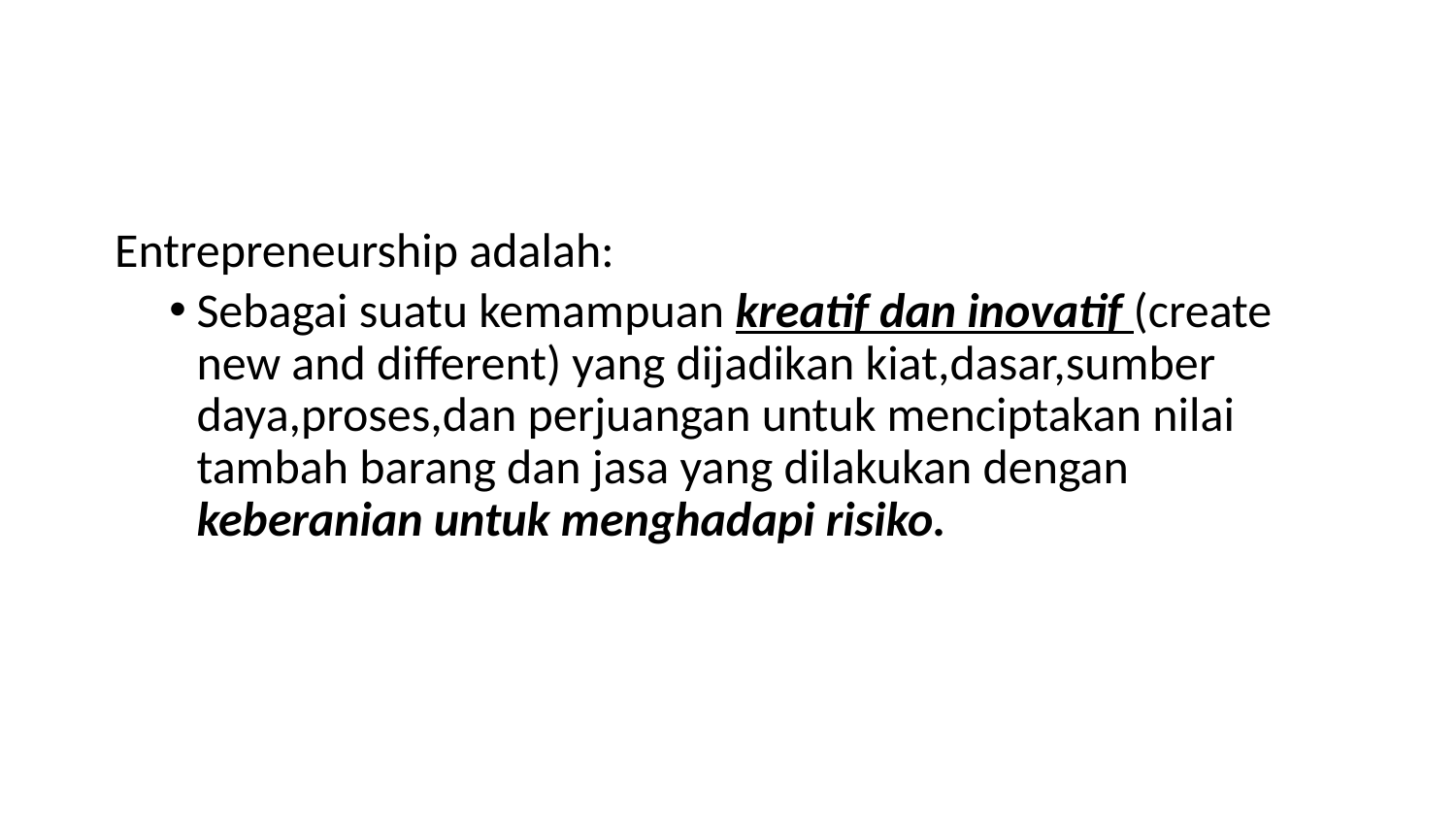

Entrepreneurship adalah:
Sebagai suatu kemampuan kreatif dan inovatif (create new and different) yang dijadikan kiat,dasar,sumber daya,proses,dan perjuangan untuk menciptakan nilai tambah barang dan jasa yang dilakukan dengan keberanian untuk menghadapi risiko.